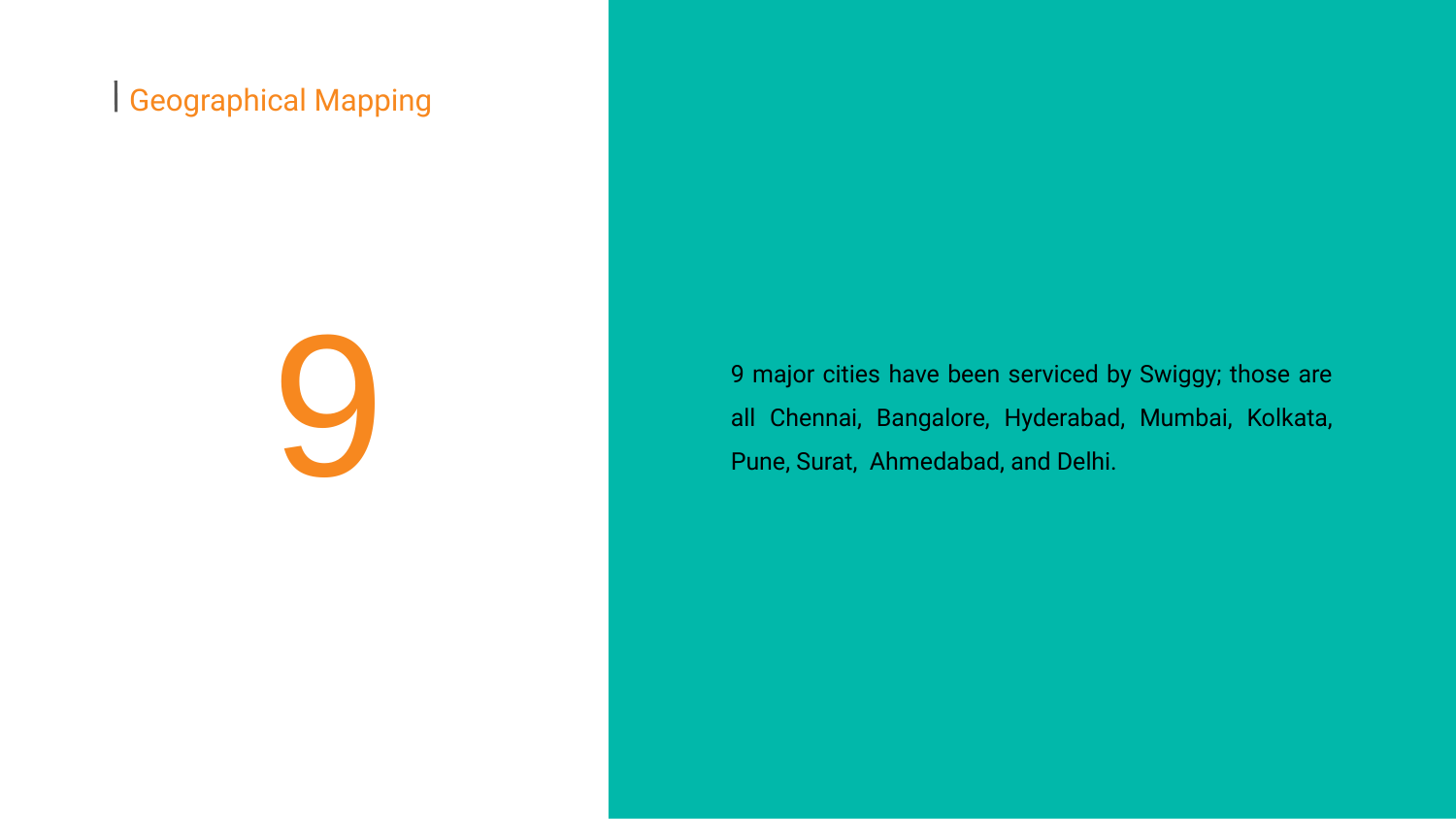

Geographical Mapping
9
9 major cities have been serviced by Swiggy; those are all Chennai, Bangalore, Hyderabad, Mumbai, Kolkata, Pune, Surat,  Ahmedabad, and Delhi.